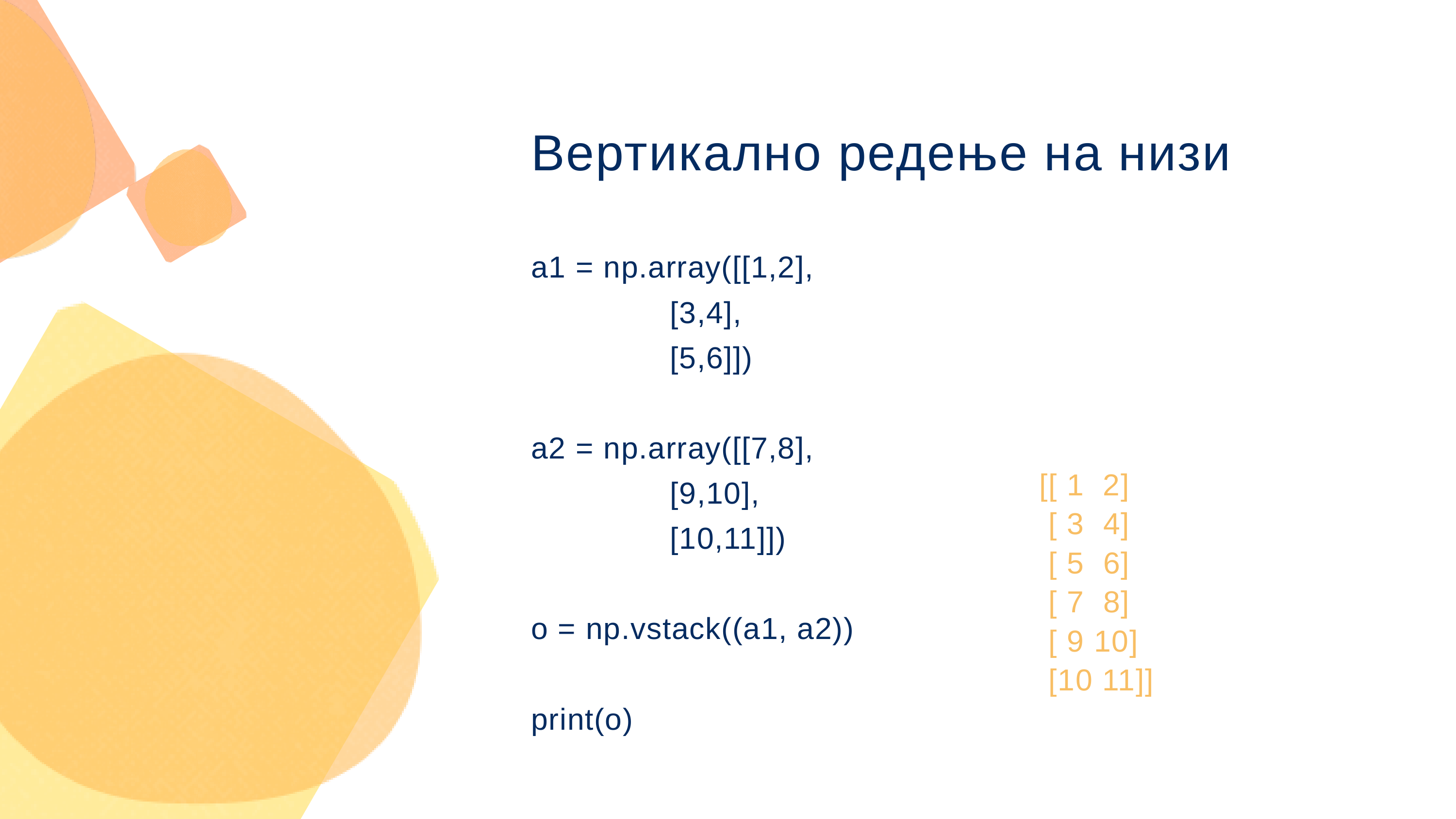

Вертикално редење на низи

a1 = np.array([[1,2],
               [3,4],
               [5,6]])

a2 = np.array([[7,8],
               [9,10],
               [10,11]])

o = np.vstack((a1, a2))

print(o)

[[ 1  2]
 [ 3  4]
 [ 5  6]
 [ 7  8]
 [ 9 10]
 [10 11]]